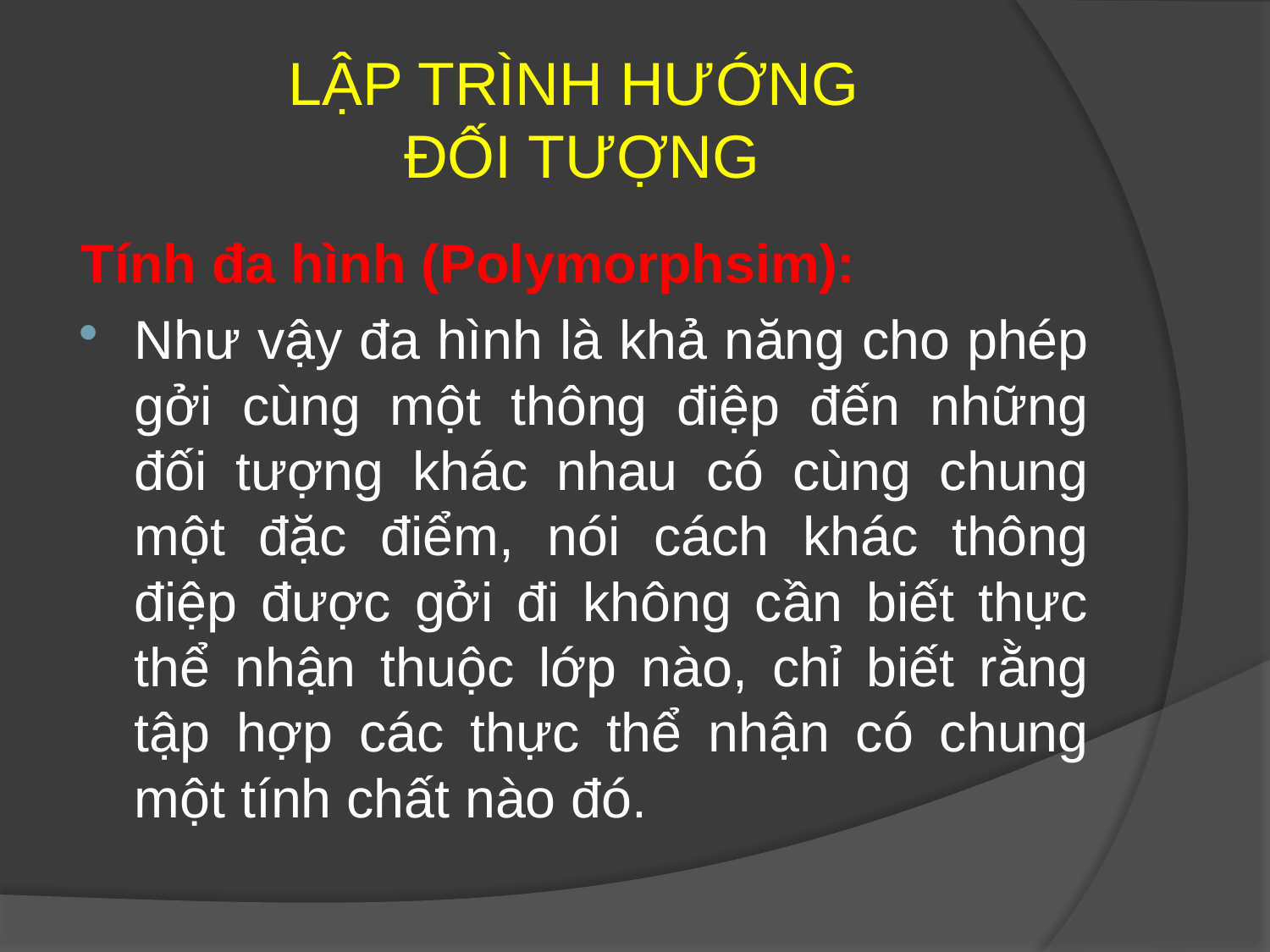

# LẬP TRÌNH HƯỚNG ĐỐI TƯỢNG
Tính đa hình (Polymorphsim):
Như vậy đa hình là khả năng cho phép gởi cùng một thông điệp đến những đối tượng khác nhau có cùng chung một đặc điểm, nói cách khác thông điệp được gởi đi không cần biết thực thể nhận thuộc lớp nào, chỉ biết rằng tập hợp các thực thể nhận có chung một tính chất nào đó.